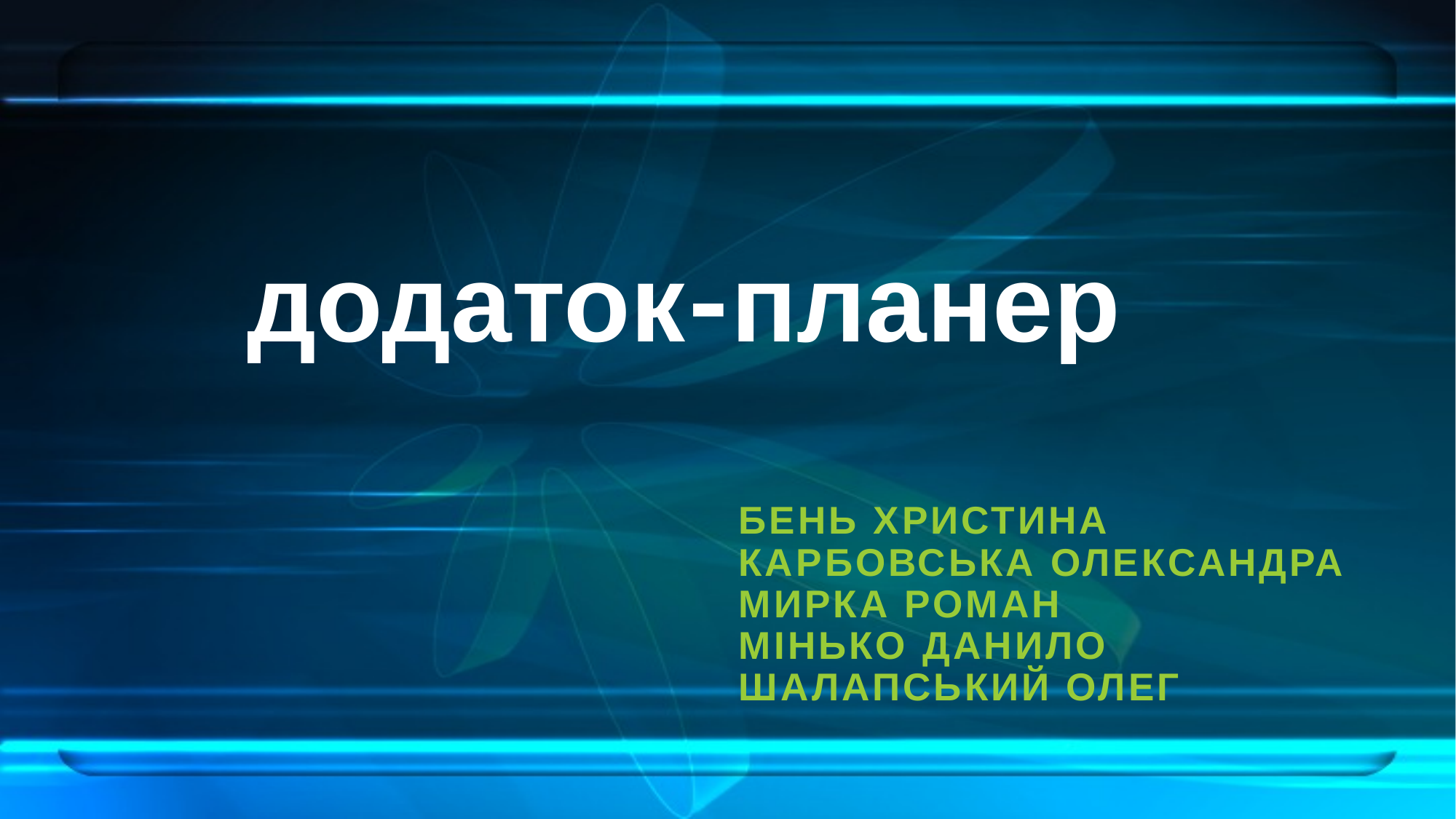

# додаток-планер
Бень христина
Карбовська Олександра
Мирка роман
Мінько данило
Шалапський Олег